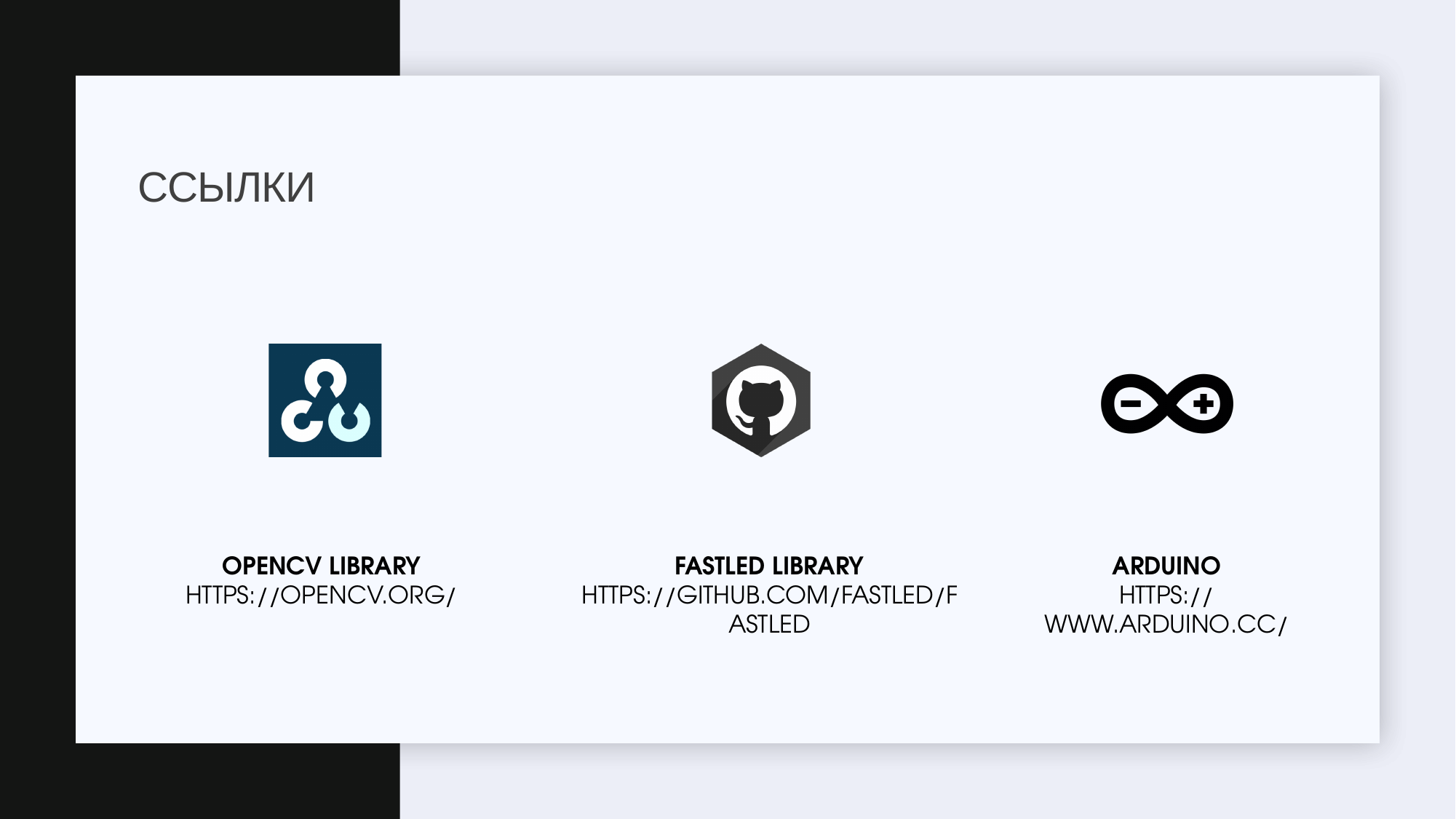

# ссылки
OpenCV library
HTTPS://OPENCV.ORG/
Fastled library
https://github.com/FastLED/FastLED
ARDUINO
https://www.arduino.cc/